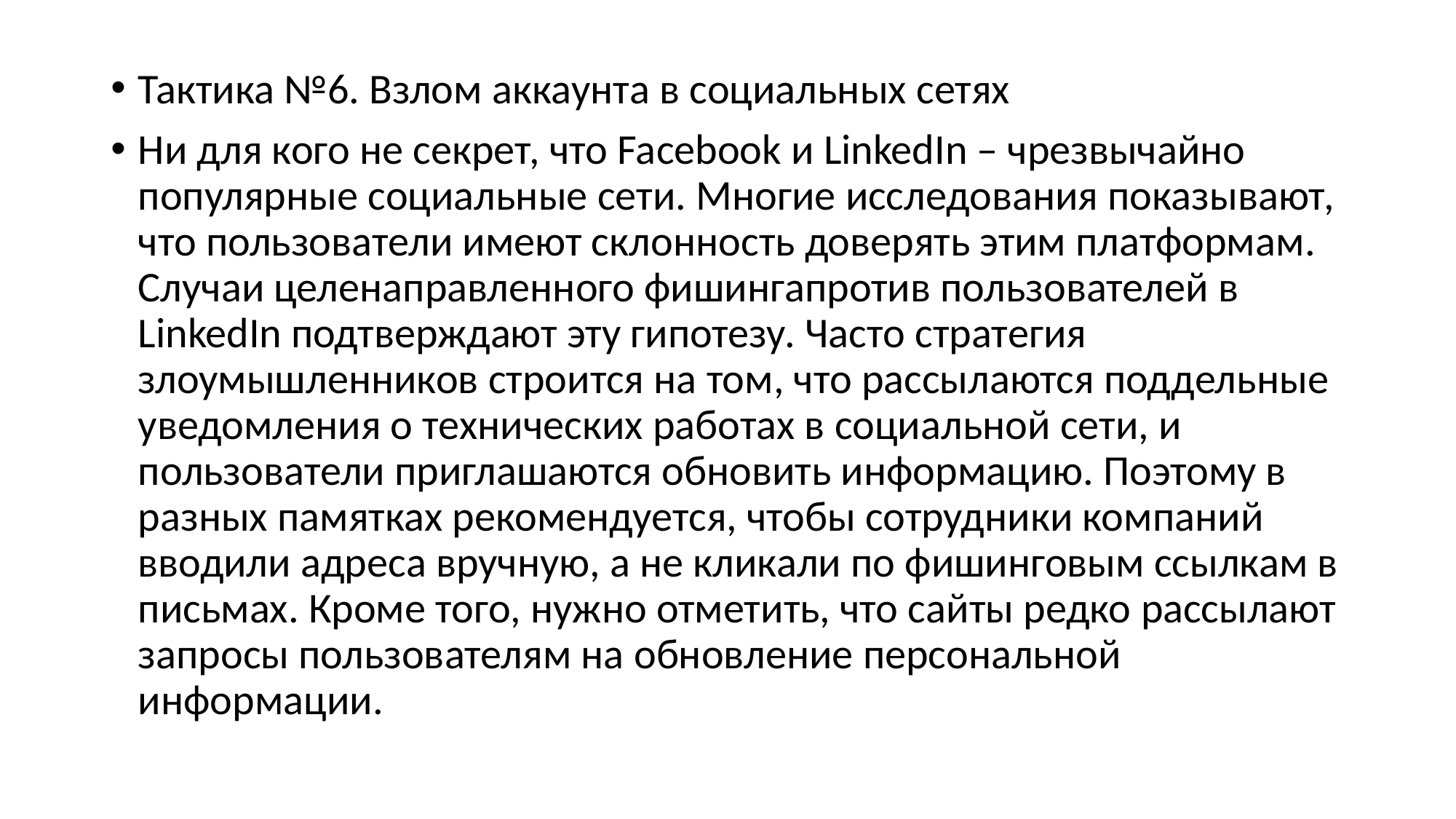

#
﻿Тактика №6. Взлом аккаунта в социальных сетях
Ни для кого не секрет, что Facebook и LinkedIn – чрезвычайно популярные социальные сети. Многие исследования показывают, что пользователи имеют склонность доверять этим платформам. Случаи целенаправленного фишингапротив пользователей в LinkedIn подтверждают эту гипотезу. Часто стратегия злоумышленников строится на том, что рассылаются поддельные уведомления о технических работах в социальной сети, и пользователи приглашаются обновить информацию. Поэтому в разных памятках рекомендуется, чтобы сотрудники компаний вводили адреса вручную, а не кликали по фишинговым ссылкам в письмах. Кроме того, нужно отметить, что сайты редко рассылают запросы пользователям на обновление персональной информации.